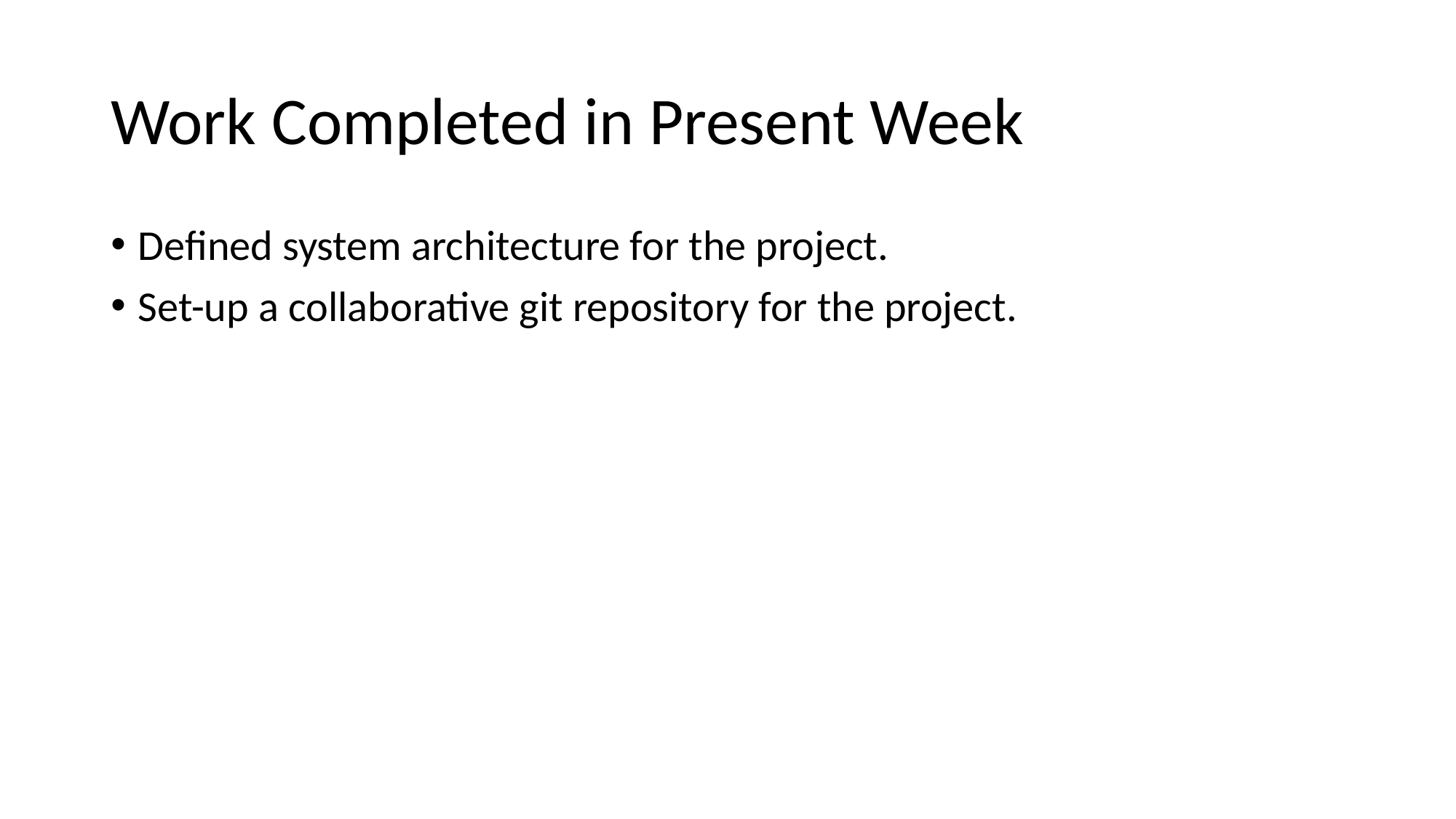

# Work Completed in Present Week
Defined system architecture for the project.
Set-up a collaborative git repository for the project.